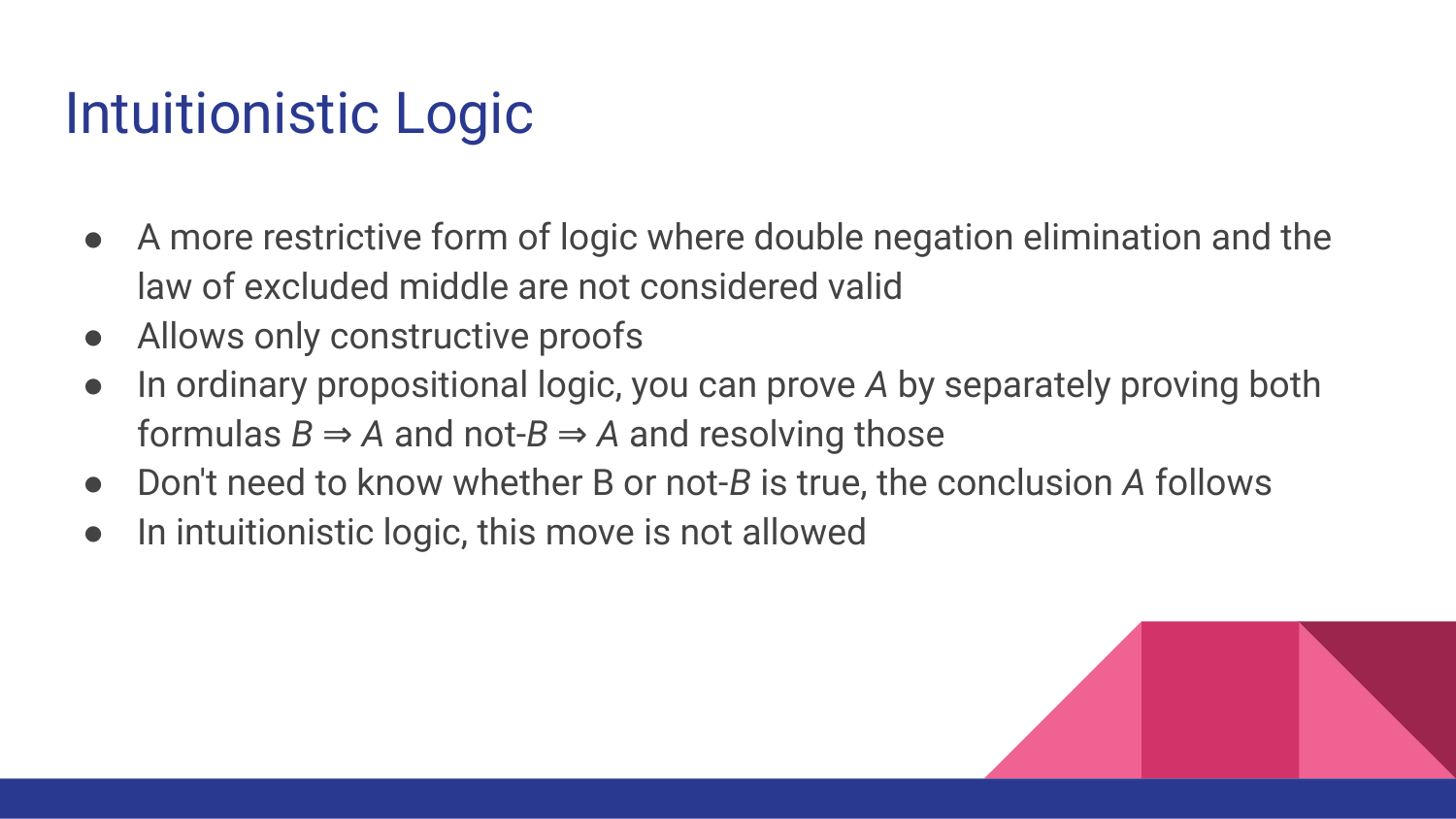

# Intuitionistic Logic
A more restrictive form of logic where double negation elimination and the law of excluded middle are not considered valid
Allows only constructive proofs
In ordinary propositional logic, you can prove A by separately proving both formulas B ⇒ A and not-B ⇒ A and resolving those
Don't need to know whether B or not-B is true, the conclusion A follows
In intuitionistic logic, this move is not allowed